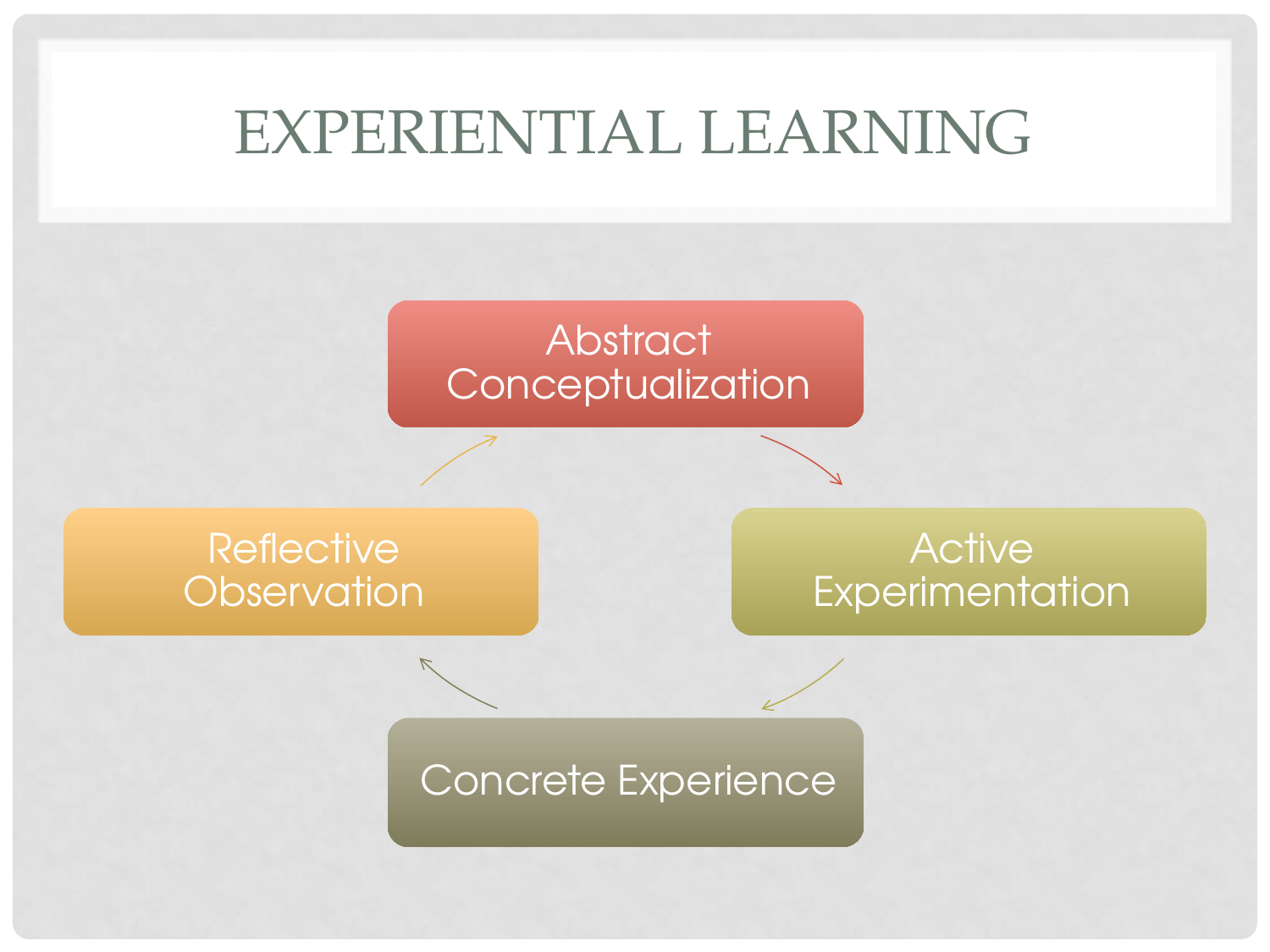

# Experiential Learning
Abstract Conceptualization
Active Experimentation
Concrete Experience
Reflective Observation